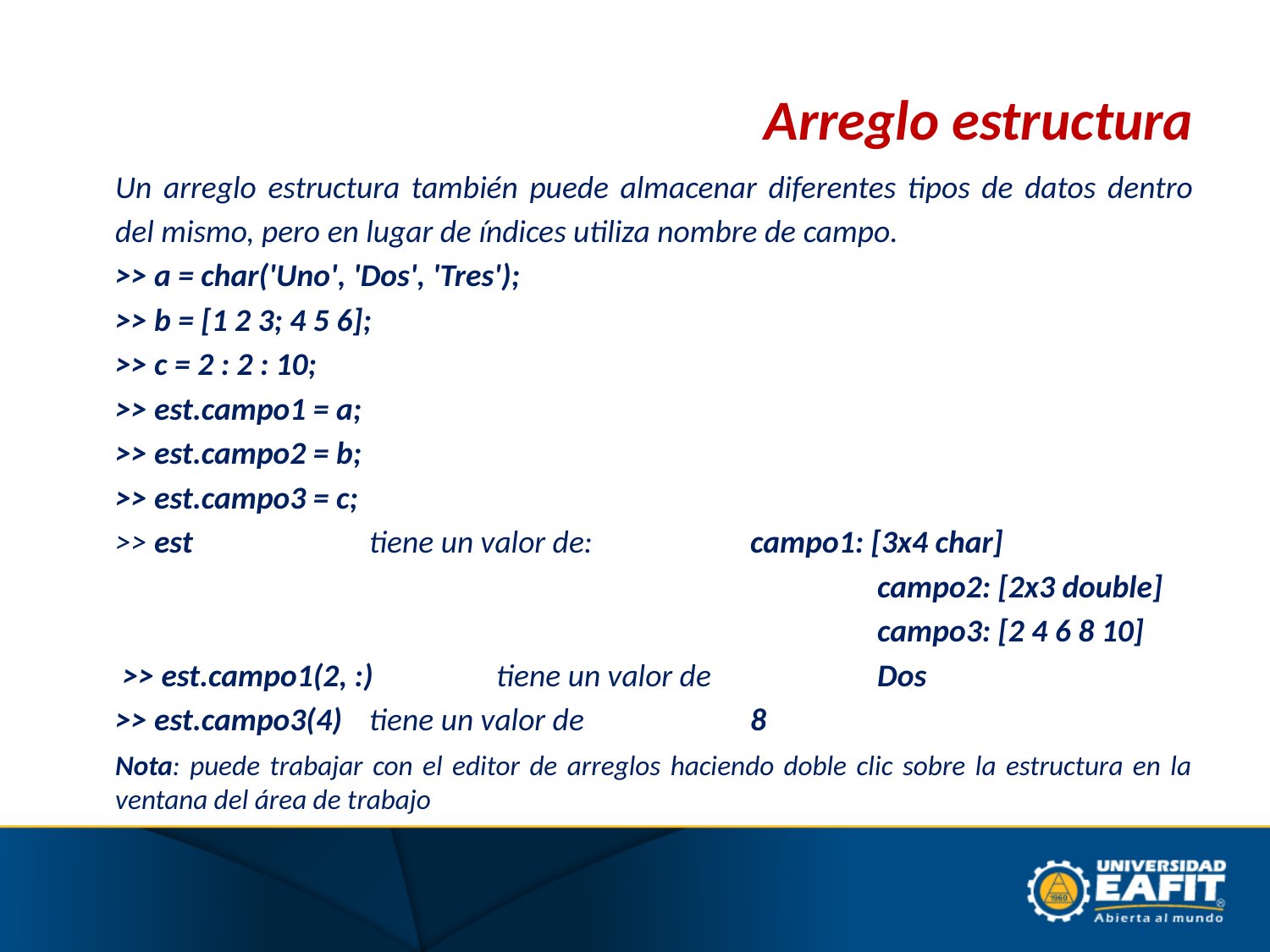

# Arreglo estructura
	Un arreglo estructura también puede almacenar diferentes tipos de datos dentro del mismo, pero en lugar de índices utiliza nombre de campo.
	>> a = char('Uno', 'Dos', 'Tres');
	>> b = [1 2 3; 4 5 6];
	>> c = 2 : 2 : 10;
	>> est.campo1 = a;
	>> est.campo2 = b;
	>> est.campo3 = c;
	>> est  		tiene un valor de:  		campo1: [3x4 char]
    							campo2: [2x3 double]
    							campo3: [2 4 6 8 10]
	 >> est.campo1(2, :)	tiene un valor de 		Dos
	>> est.campo3(4)	tiene un valor de 		8
	Nota: puede trabajar con el editor de arreglos haciendo doble clic sobre la estructura en la ventana del área de trabajo